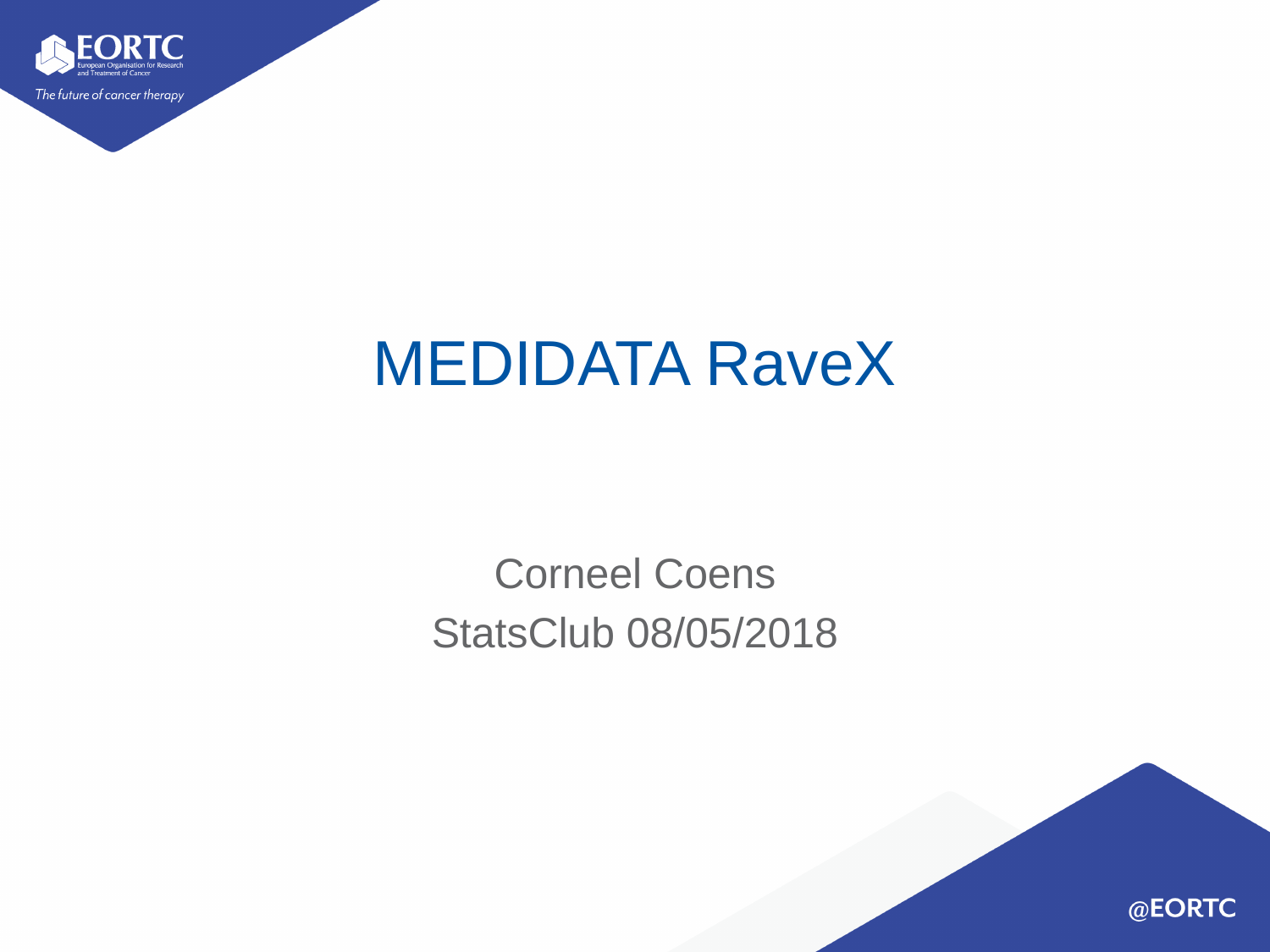

# MEDIDATA RaveX
Corneel Coens
StatsClub 08/05/2018